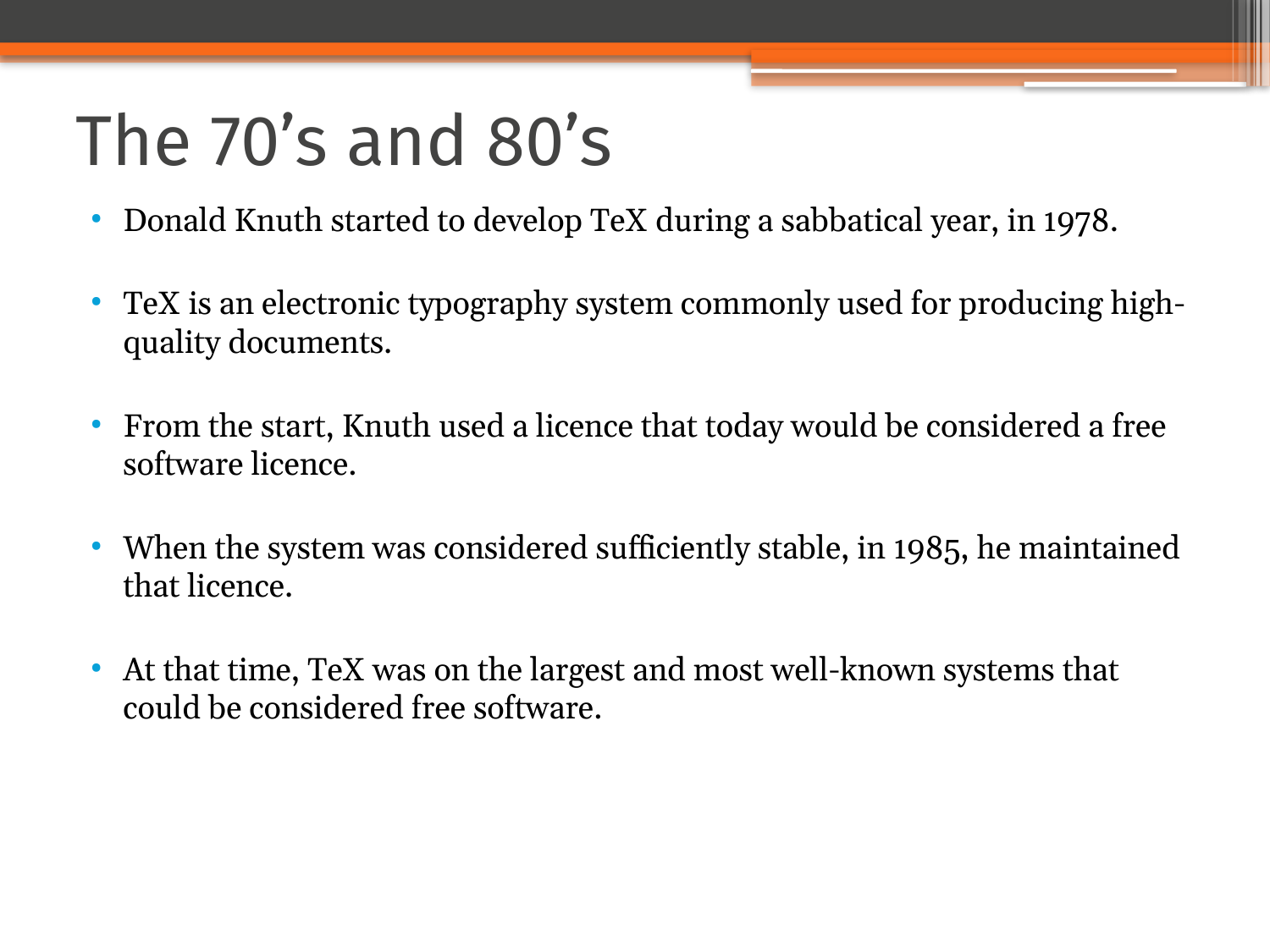

# The 70’s and 80’s
Donald Knuth started to develop TeX during a sabbatical year, in 1978.

TeX is an electronic typography system commonly used for producing high-quality documents.

From the start, Knuth used a licence that today would be considered a free software licence.

When the system was considered sufficiently stable, in 1985, he maintained that licence.

At that time, TeX was on the largest and most well-known systems that could be considered free software.